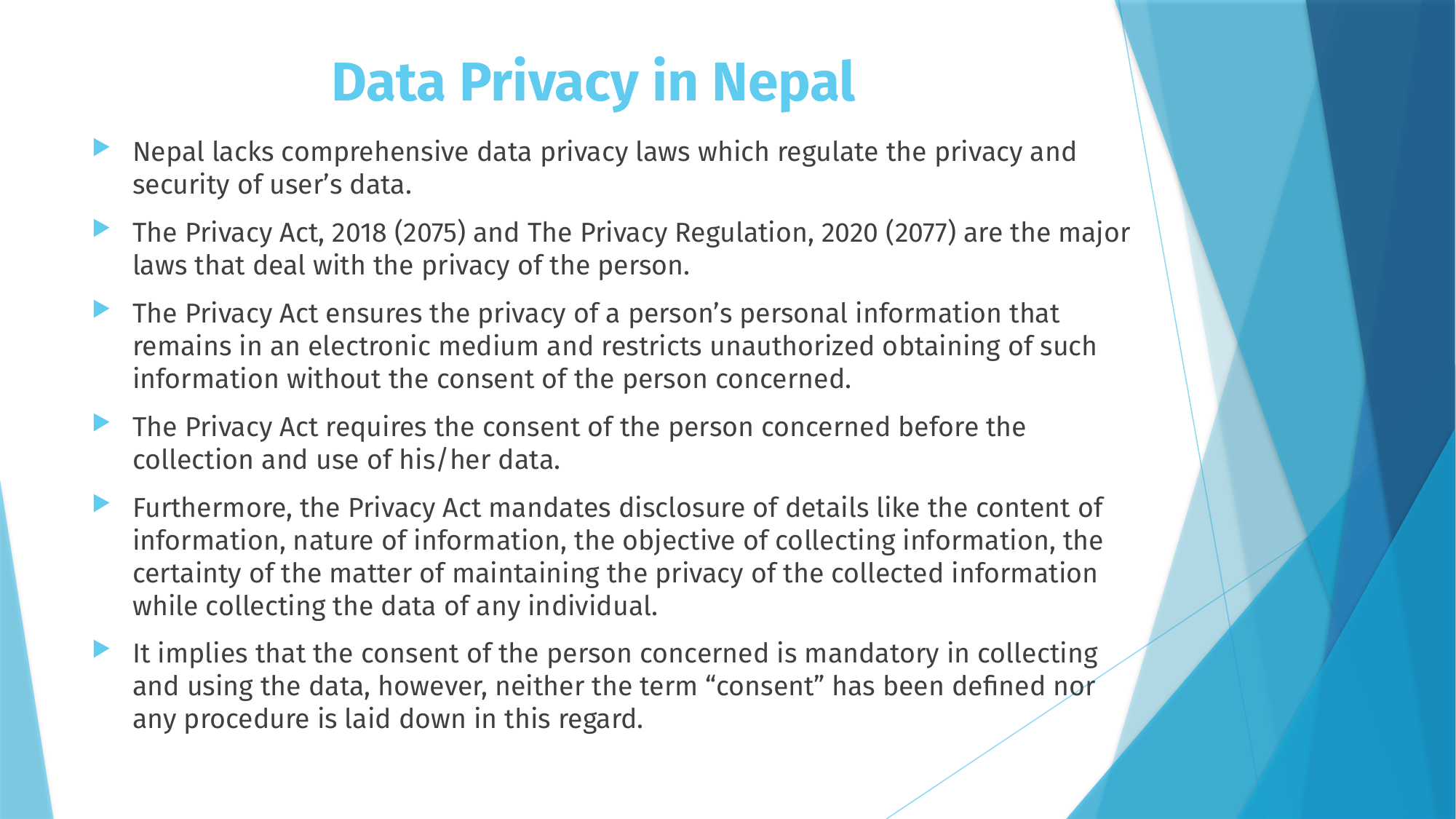

# Data Privacy in Nepal
Nepal lacks comprehensive data privacy laws which regulate the privacy and security of user’s data.
The Privacy Act, 2018 (2075) and The Privacy Regulation, 2020 (2077) are the major laws that deal with the privacy of the person.
The Privacy Act ensures the privacy of a person’s personal information that remains in an electronic medium and restricts unauthorized obtaining of such information without the consent of the person concerned.
The Privacy Act requires the consent of the person concerned before the collection and use of his/her data.
Furthermore, the Privacy Act mandates disclosure of details like the content of information, nature of information, the objective of collecting information, the certainty of the matter of maintaining the privacy of the collected information while collecting the data of any individual.
It implies that the consent of the person concerned is mandatory in collecting and using the data, however, neither the term “consent” has been defined nor any procedure is laid down in this regard.